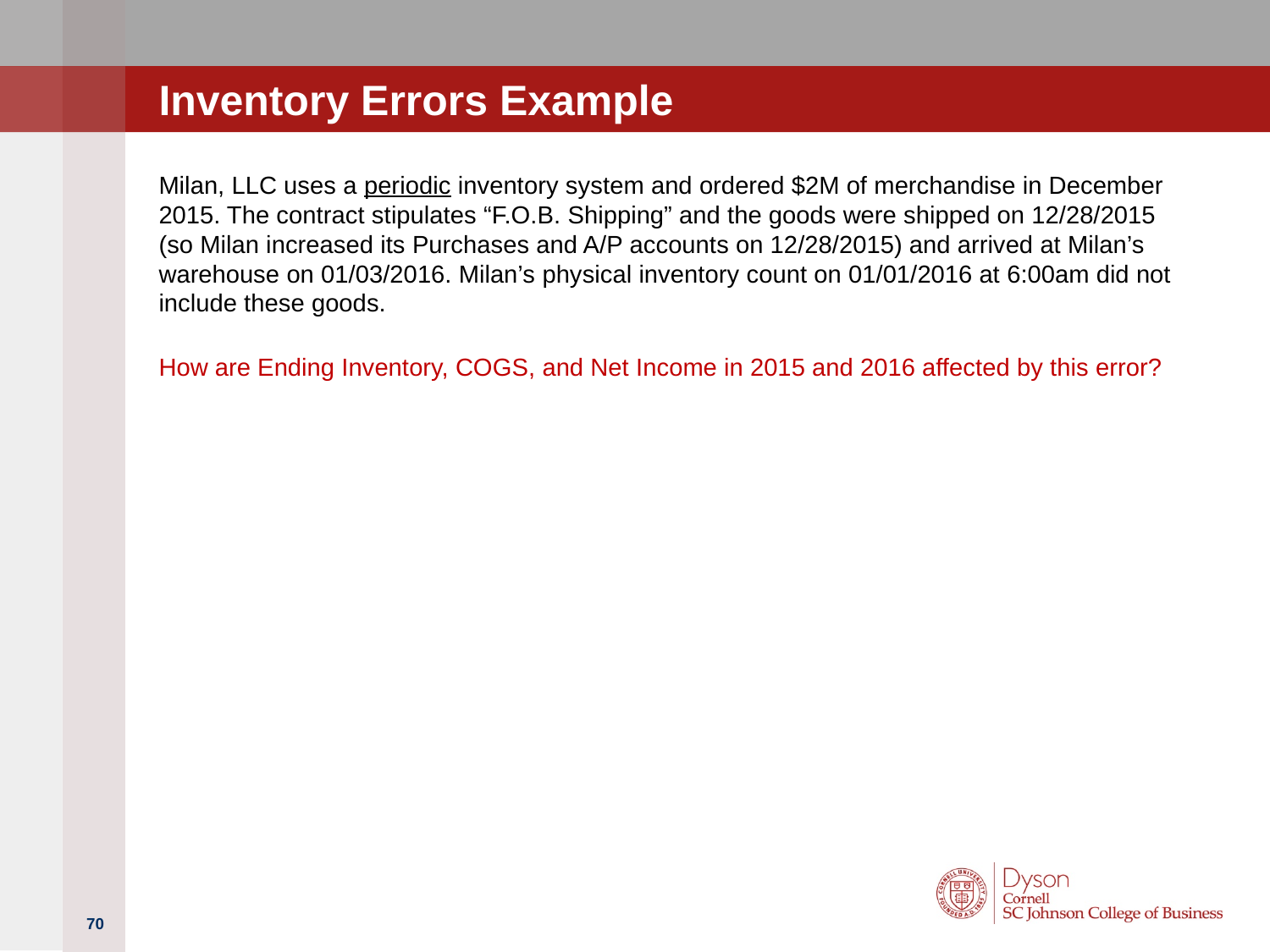

# Inventory Errors Example
Milan, LLC uses a periodic inventory system and ordered $2M of merchandise in December 2015. The contract stipulates “F.O.B. Shipping” and the goods were shipped on 12/28/2015 (so Milan increased its Purchases and A/P accounts on 12/28/2015) and arrived at Milan’s warehouse on 01/03/2016. Milan’s physical inventory count on 01/01/2016 at 6:00am did not include these goods.

How are Ending Inventory, COGS, and Net Income in 2015 and 2016 affected by this error?
70